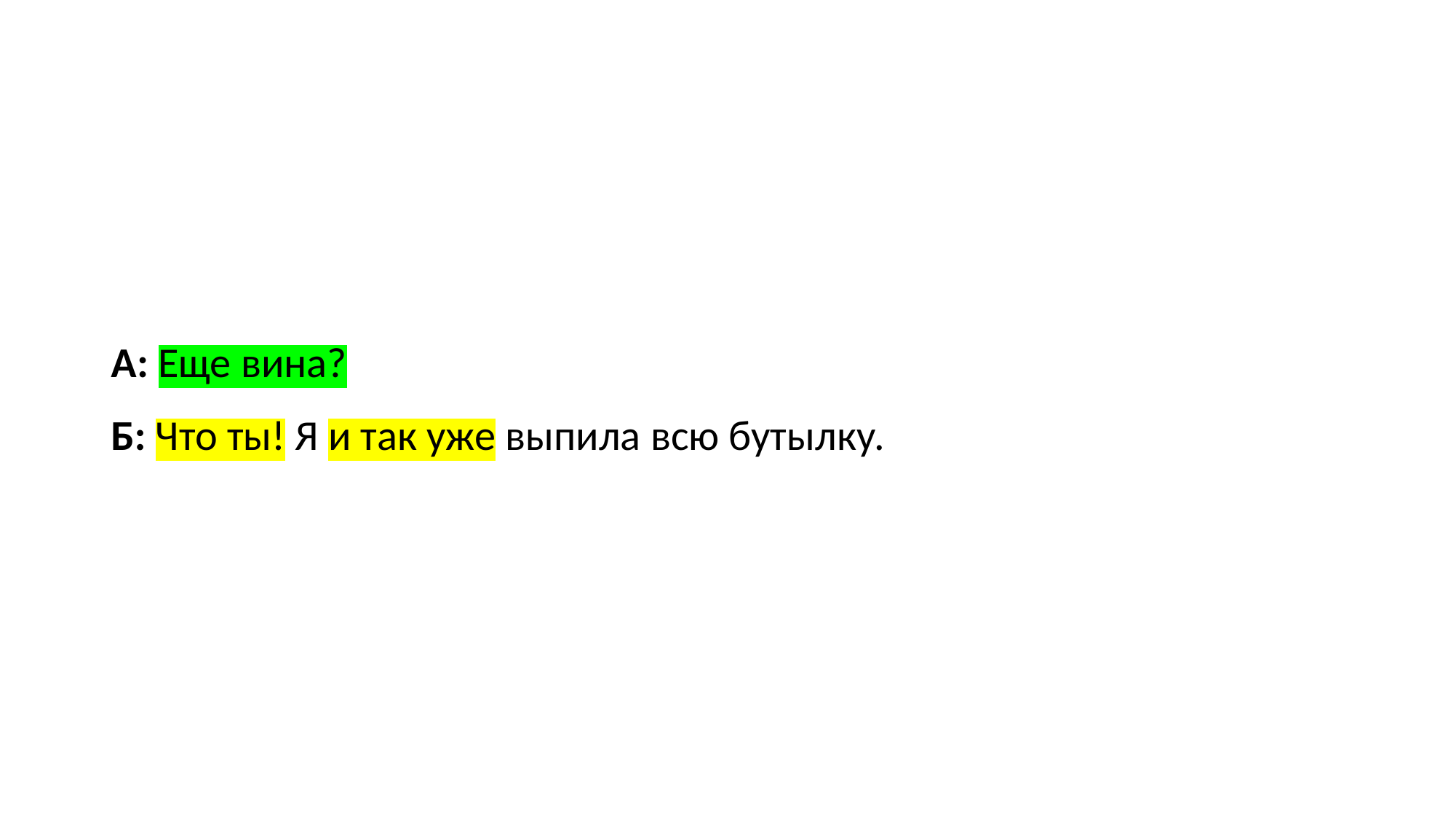

А: Еще вина?
Б: Что ты! Я и так уже выпила всю бутылку.